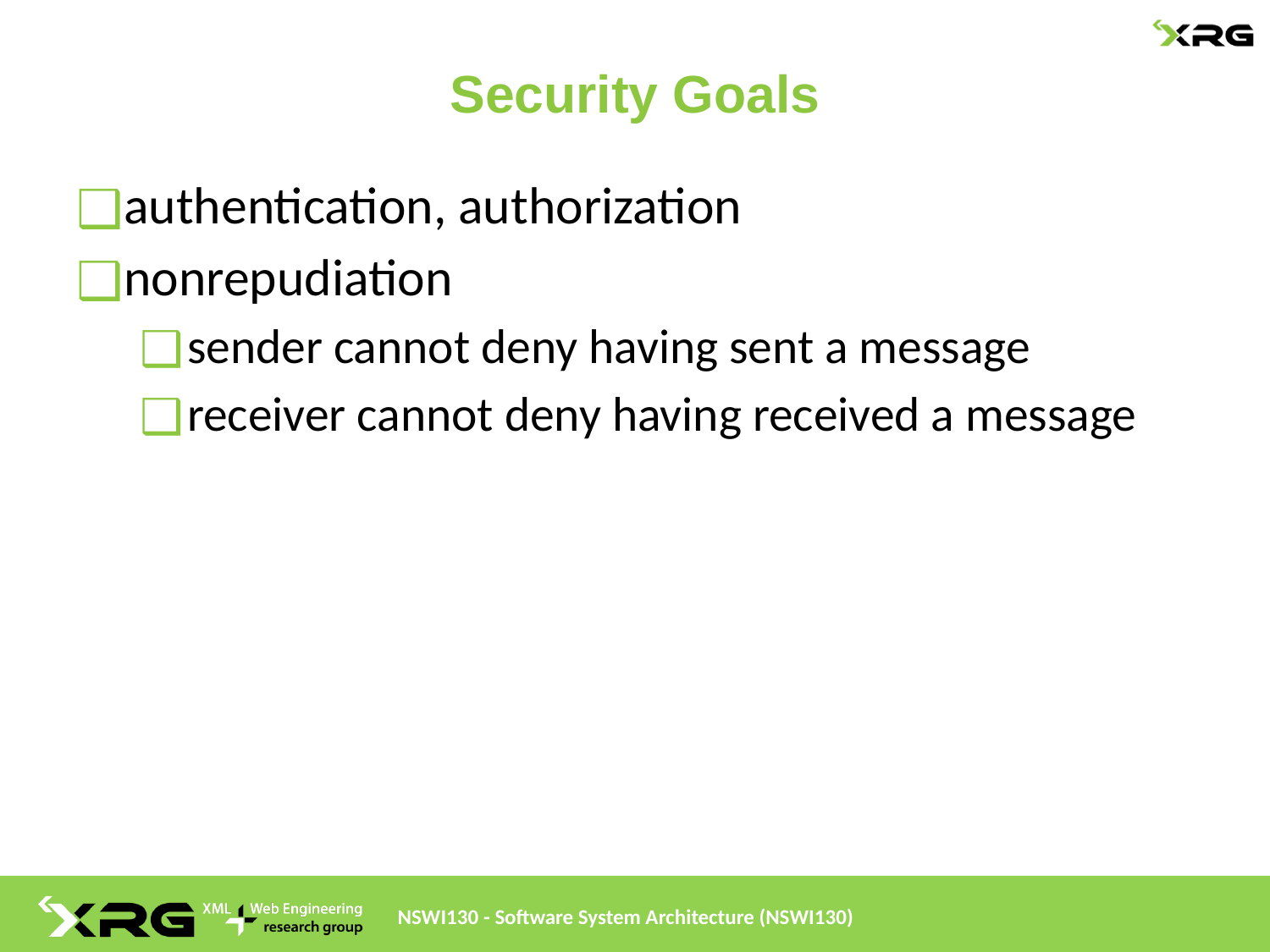

# Security Goals
authentication, authorization
nonrepudiation
sender cannot deny having sent a message
receiver cannot deny having received a message
NSWI130 - Software System Architecture (NSWI130)